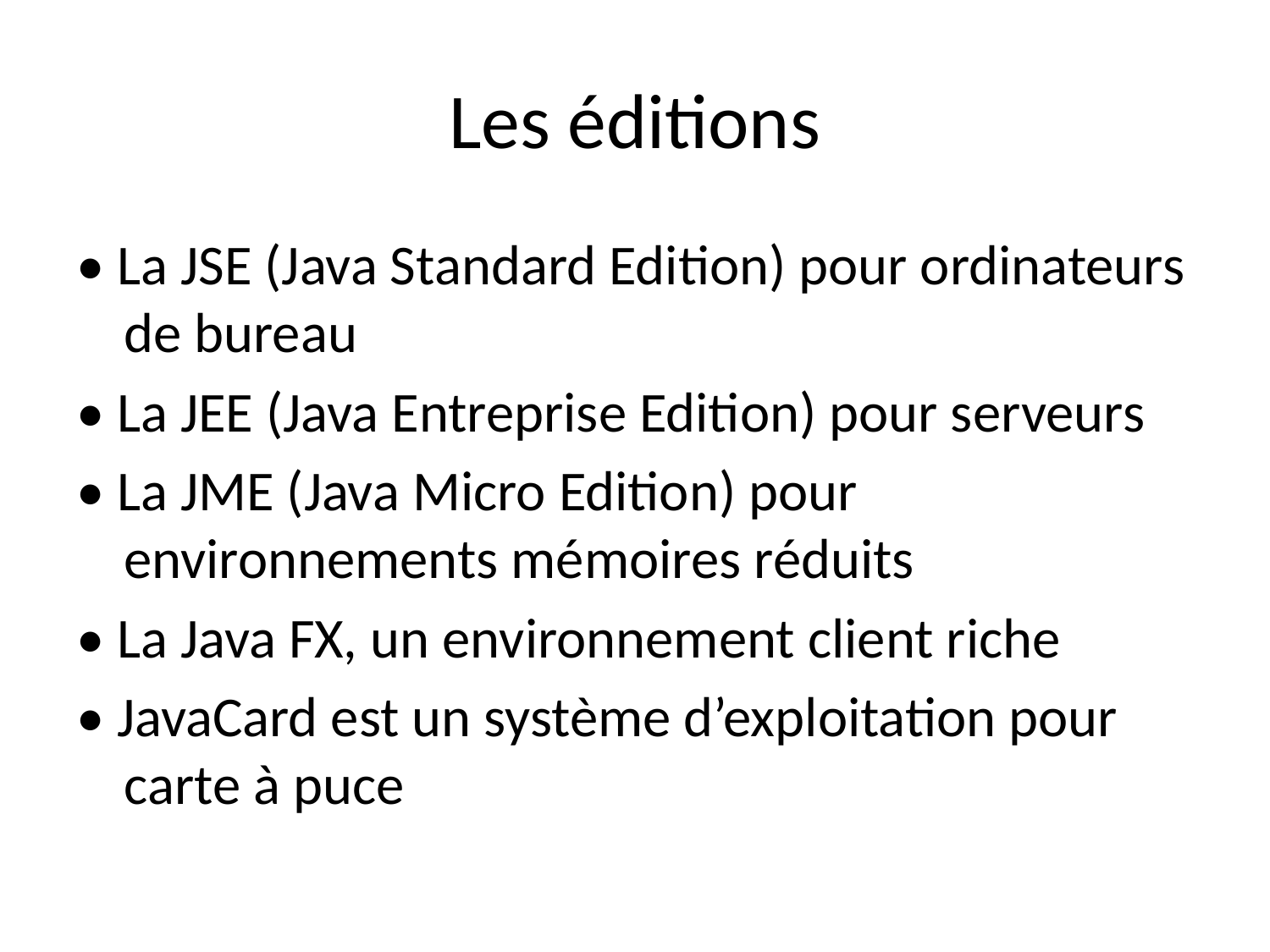

# Les éditions
• La JSE (Java Standard Edition) pour ordinateurs de bureau
• La JEE (Java Entreprise Edition) pour serveurs
• La JME (Java Micro Edition) pour environnements mémoires réduits
• La Java FX, un environnement client riche
• JavaCard est un système d’exploitation pour carte à puce